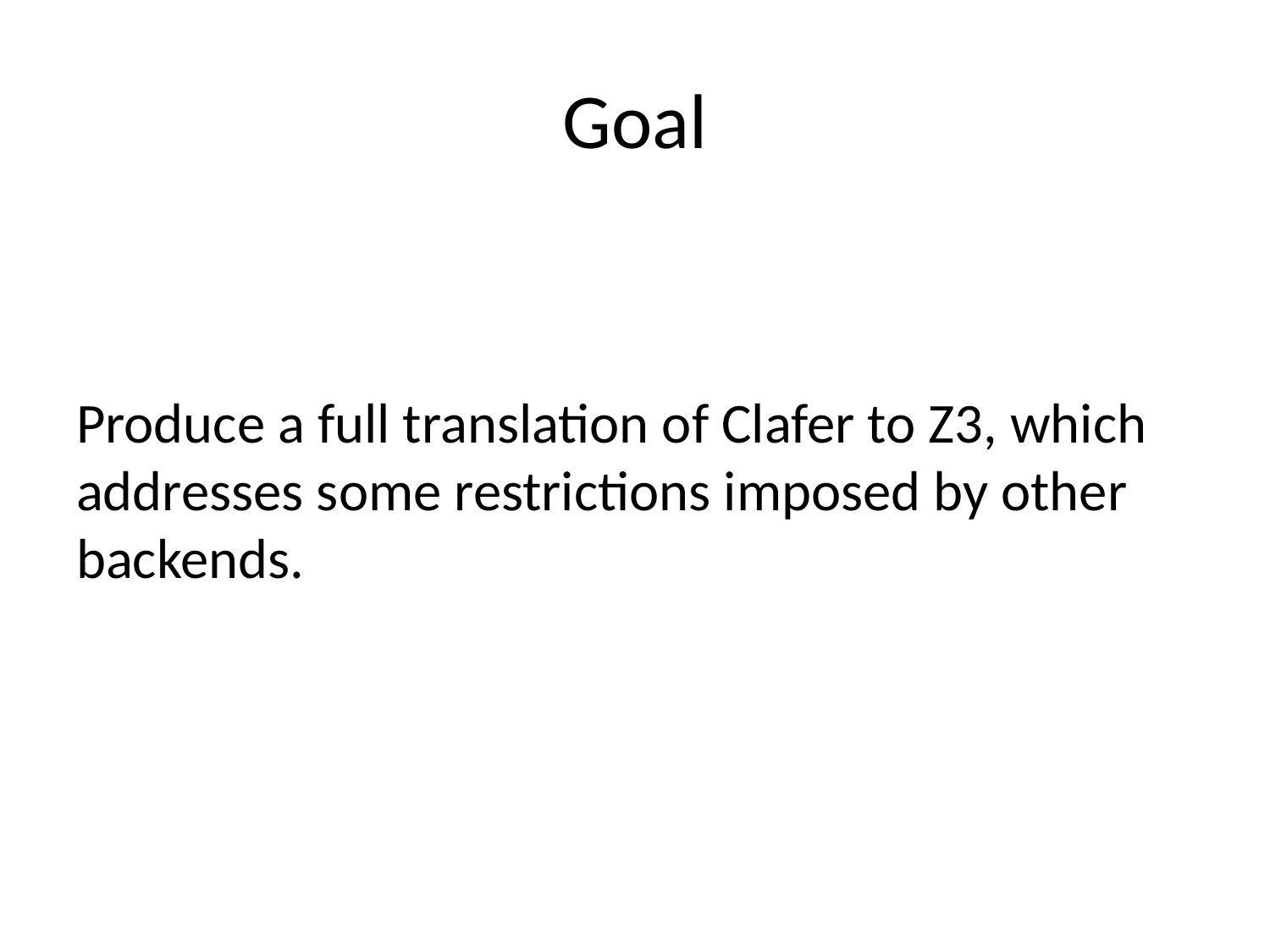

# Goal

Produce a full translation of Clafer to Z3, which addresses some restrictions imposed by other backends.